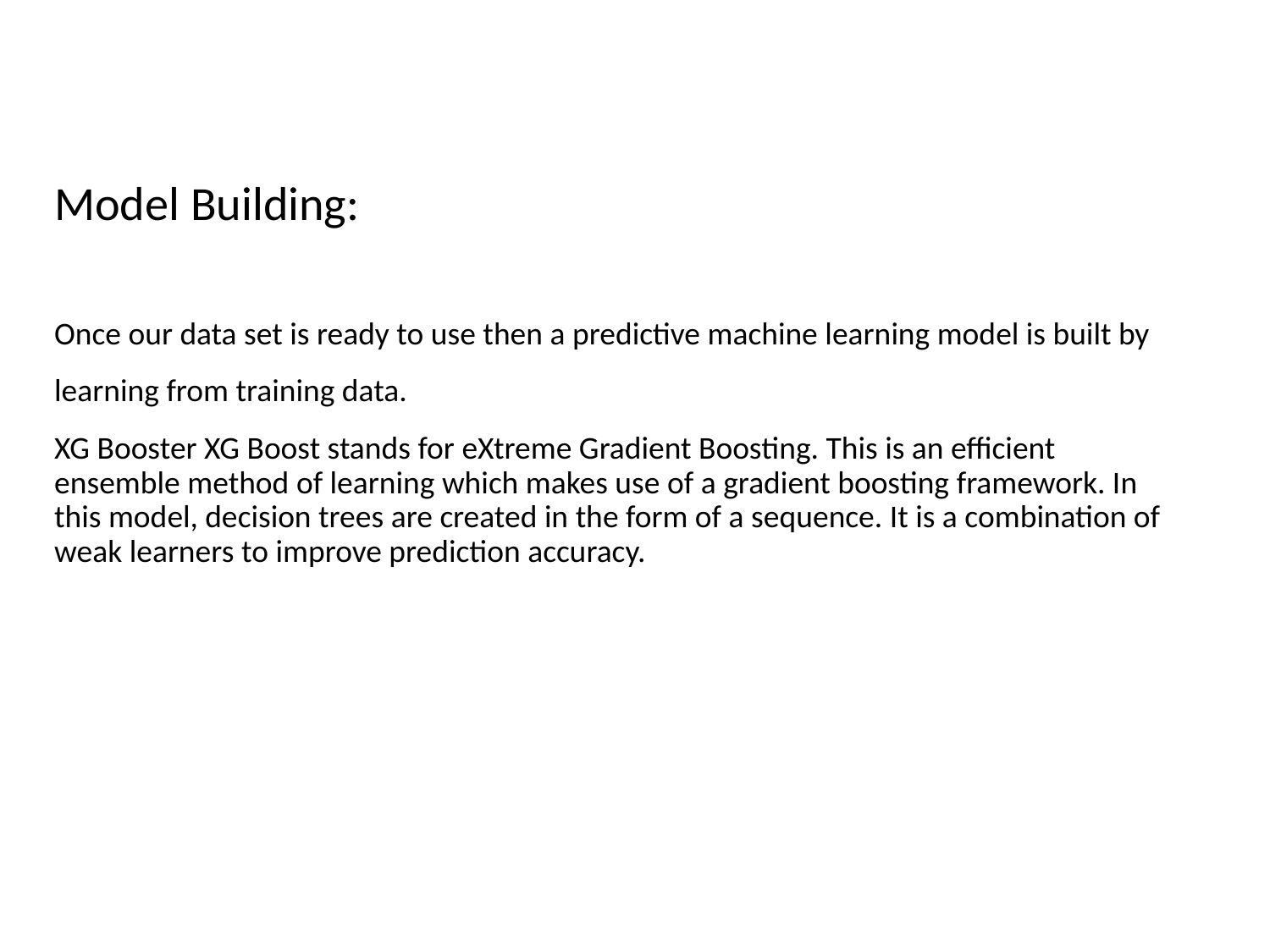

Model Building:

Once our data set is ready to use then a predictive machine learning model is built by learning from training data.
XG Booster XG Boost stands for eXtreme Gradient Boosting. This is an efficient ensemble method of learning which makes use of a gradient boosting framework. In this model, decision trees are created in the form of a sequence. It is a combination of weak learners to improve prediction accuracy.